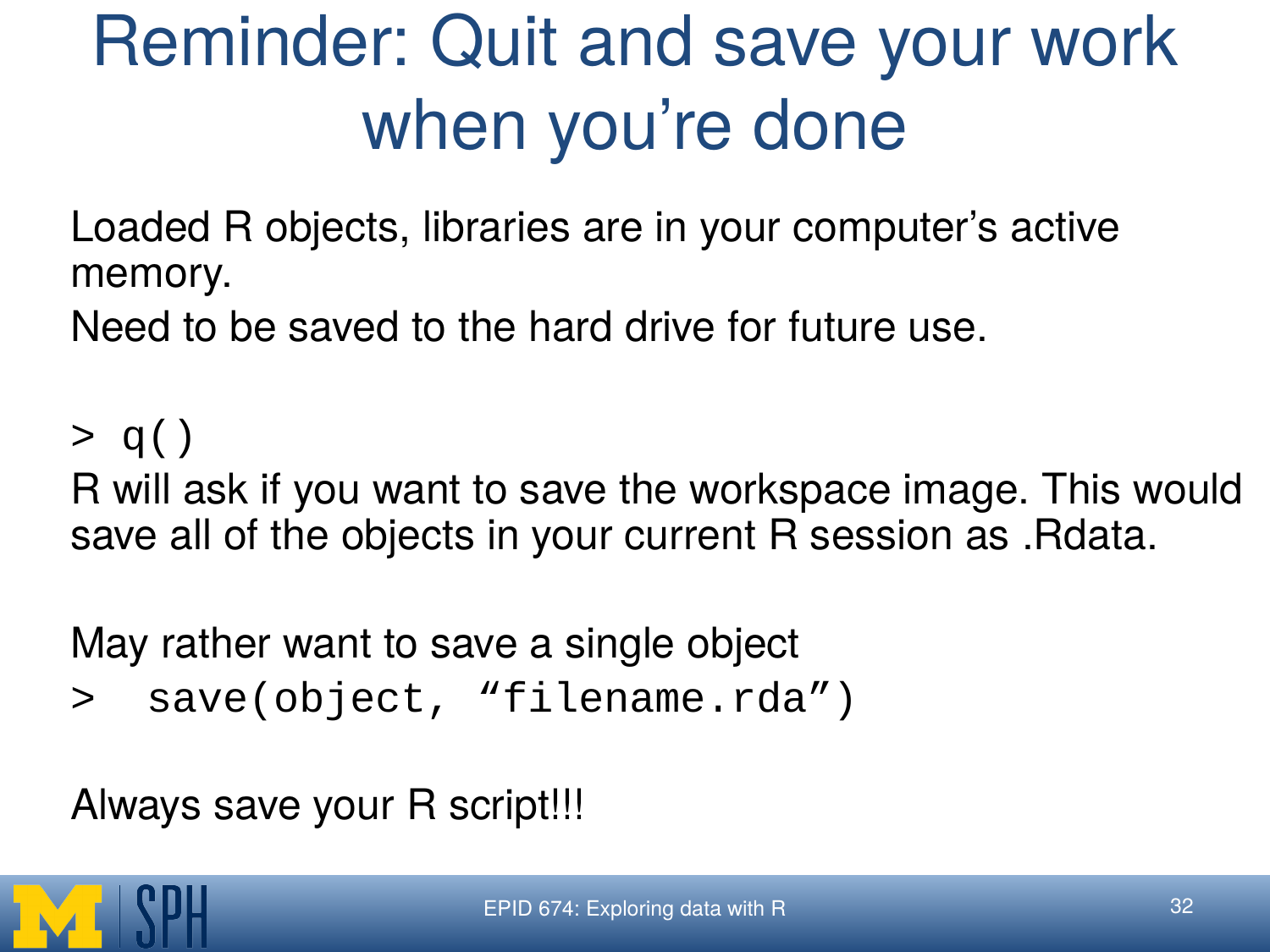

# Reminder: Quit and save your work when you’re done
Loaded R objects, libraries are in your computer’s active memory.
Need to be saved to the hard drive for future use.

> q()
R will ask if you want to save the workspace image. This would save all of the objects in your current R session as .Rdata.

May rather want to save a single object
>  save(object, “filename.rda”)

Always save your R script!!!
EPID 674: Exploring data with R
32